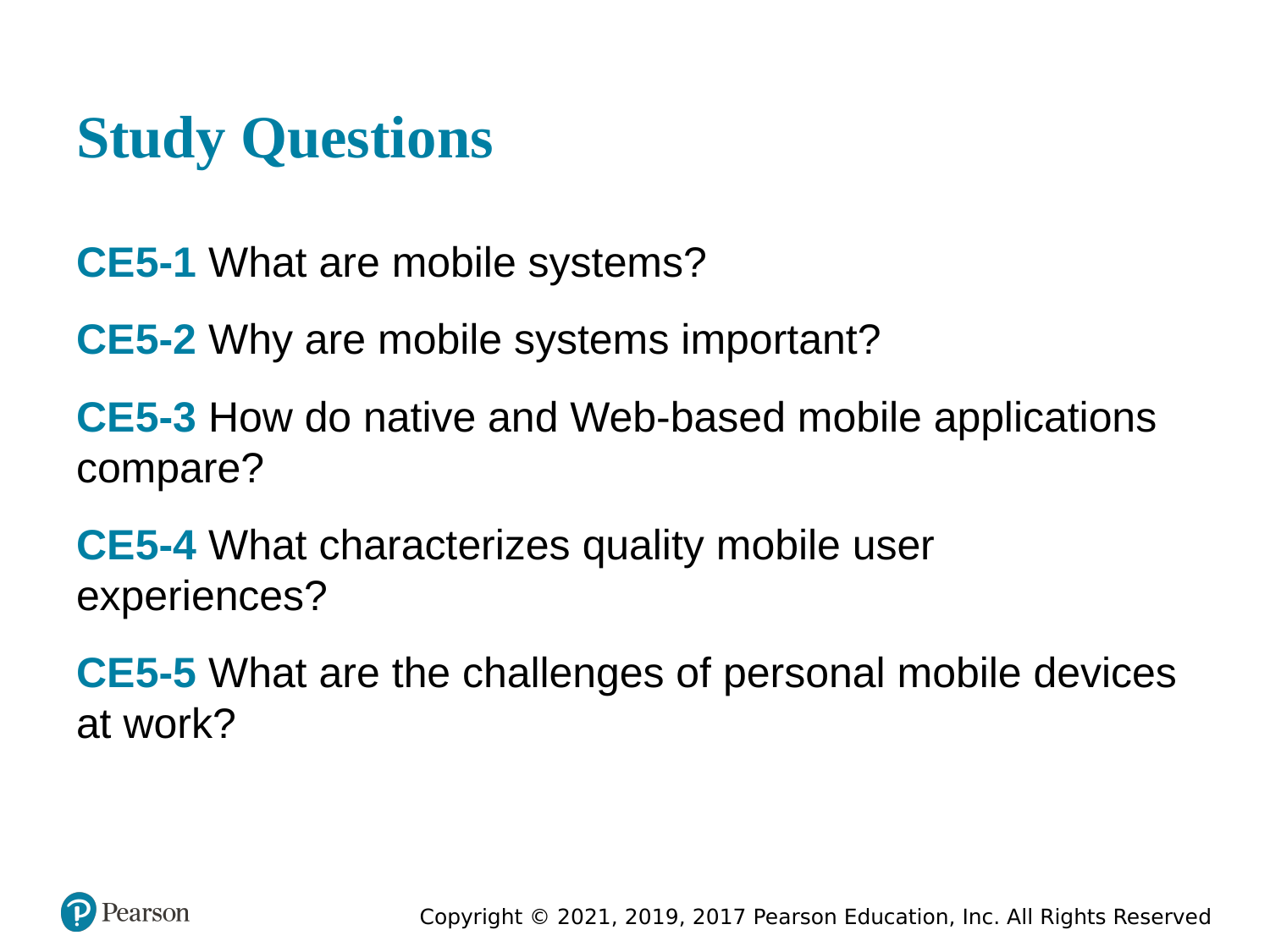

# Study Questions
CE 5-1 What are mobile systems?
CE 5-2 Why are mobile systems important?
CE 5-3 How do native and Web-based mobile applications compare?
CE 5-4 What characterizes quality mobile user experiences?
CE 5-5 What are the challenges of personal mobile devices at work?